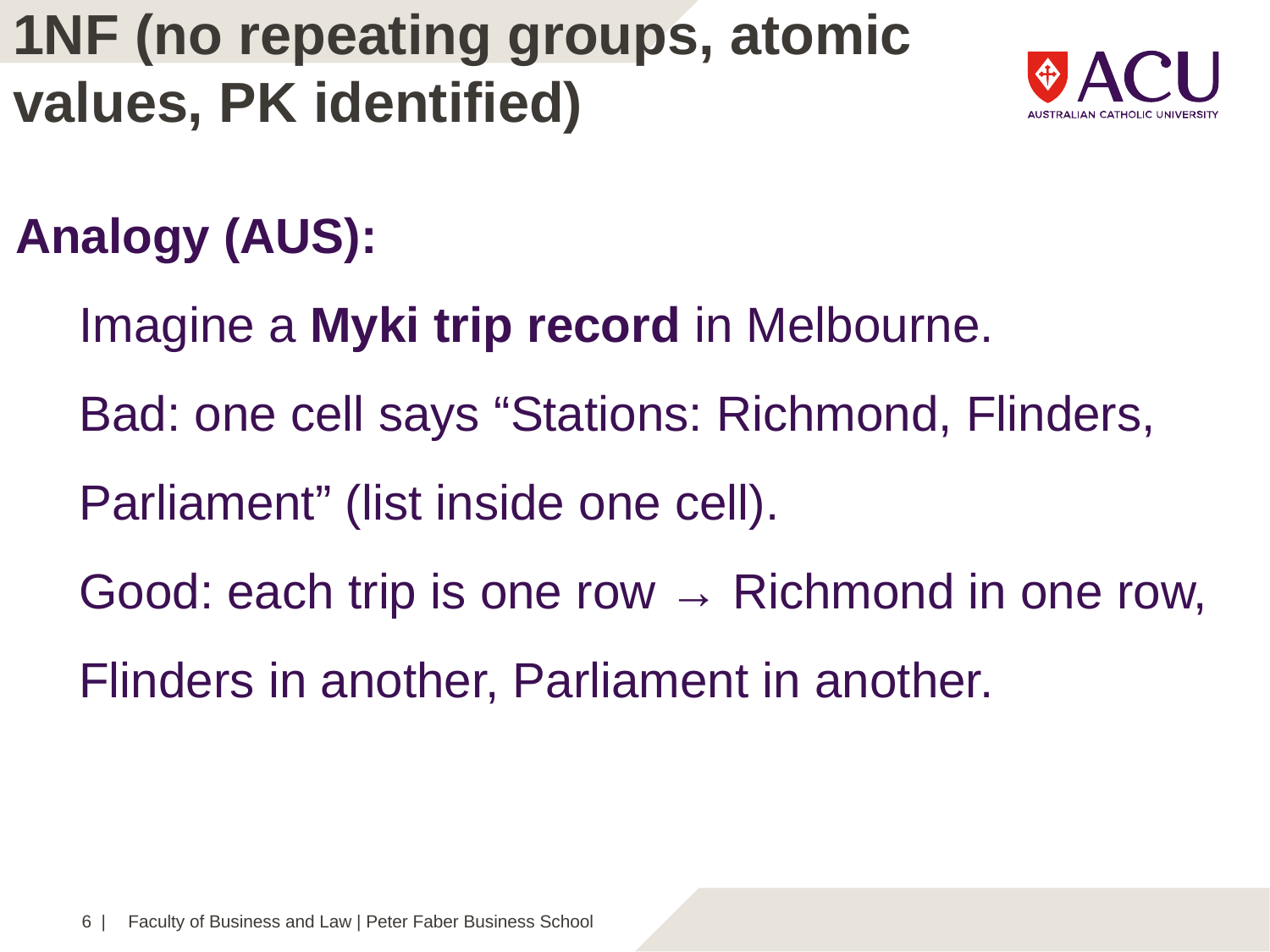

1NF (no repeating groups, atomic values, PK identified)
Analogy (AUS):
Imagine a Myki trip record in Melbourne.
Bad: one cell says “Stations: Richmond, Flinders, Parliament” (list inside one cell).
Good: each trip is one row → Richmond in one row, Flinders in another, Parliament in another.
6  |
Faculty of Business and Law | Peter Faber Business School